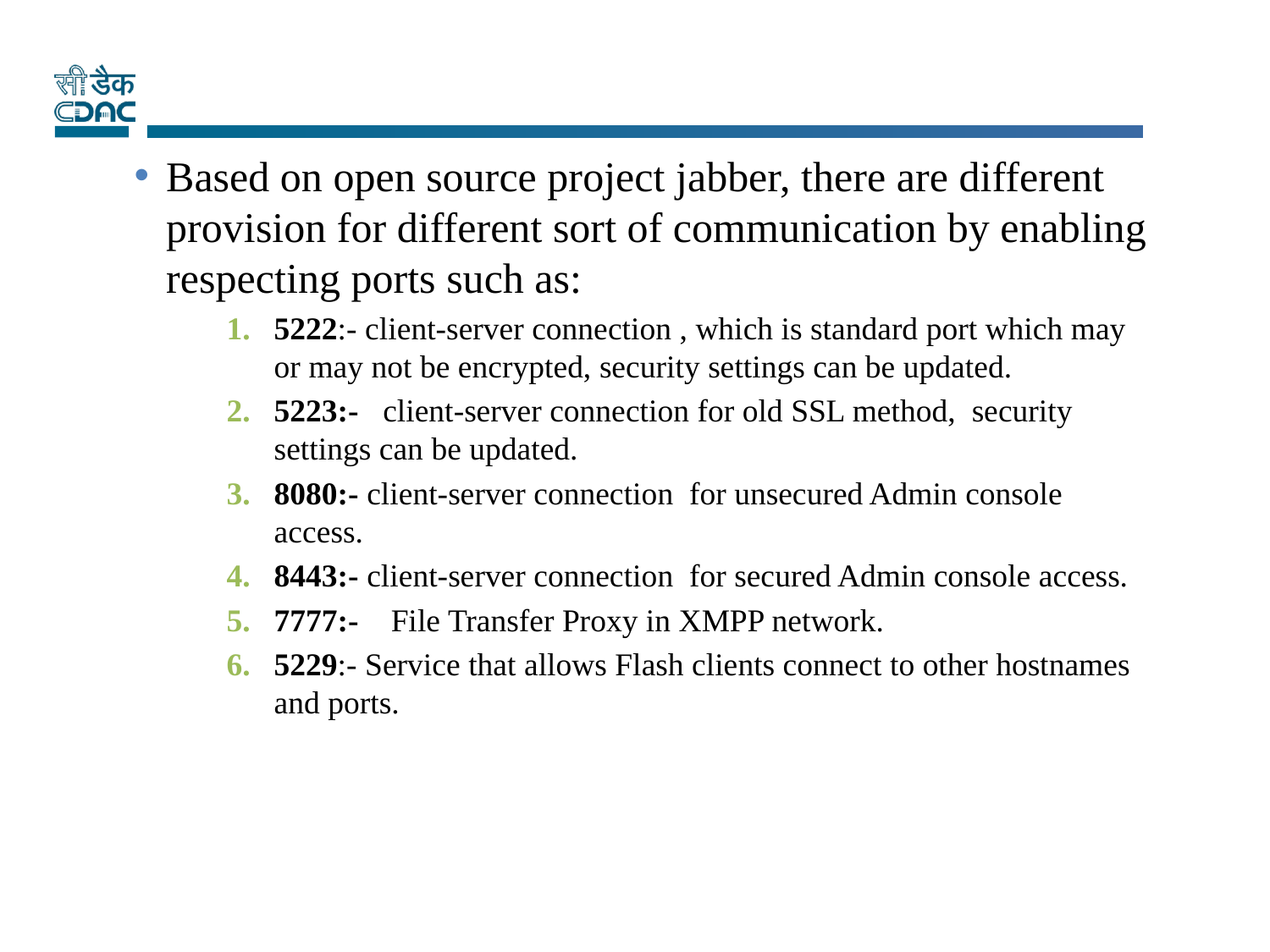

Based on open source project jabber, there are different provision for different sort of communication by enabling respecting ports such as:
5222:- client-server connection , which is standard port which may or may not be encrypted, security settings can be updated.
5223:-   client-server connection for old SSL method,  security settings can be updated.
8080:- client-server connection  for unsecured Admin console access.
8443:- client-server connection  for secured Admin console access.
7777:-    File Transfer Proxy in XMPP network.
5229:- Service that allows Flash clients connect to other hostnames and ports.